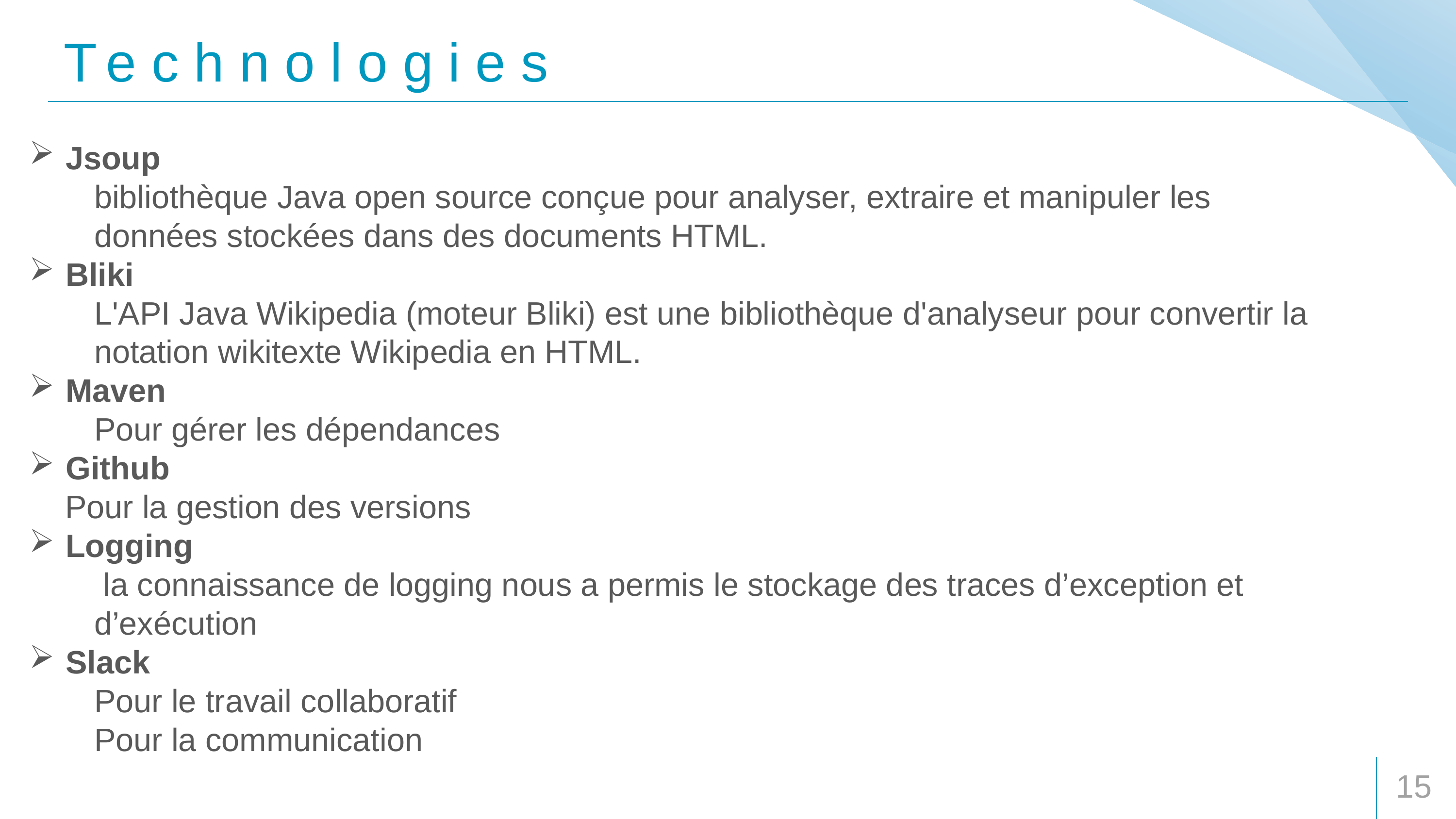

# Technologies
Jsoup
bibliothèque Java open source conçue pour analyser, extraire et manipuler les données stockées dans des documents HTML.
Bliki
L'API Java Wikipedia (moteur Bliki) est une bibliothèque d'analyseur pour convertir la notation wikitexte Wikipedia en HTML.
Maven
Pour gérer les dépendances
Github
    Pour la gestion des versions
Logging
 la connaissance de logging nous a permis le stockage des traces d’exception et d’exécution
Slack
Pour le travail collaboratif
Pour la communication

.

15